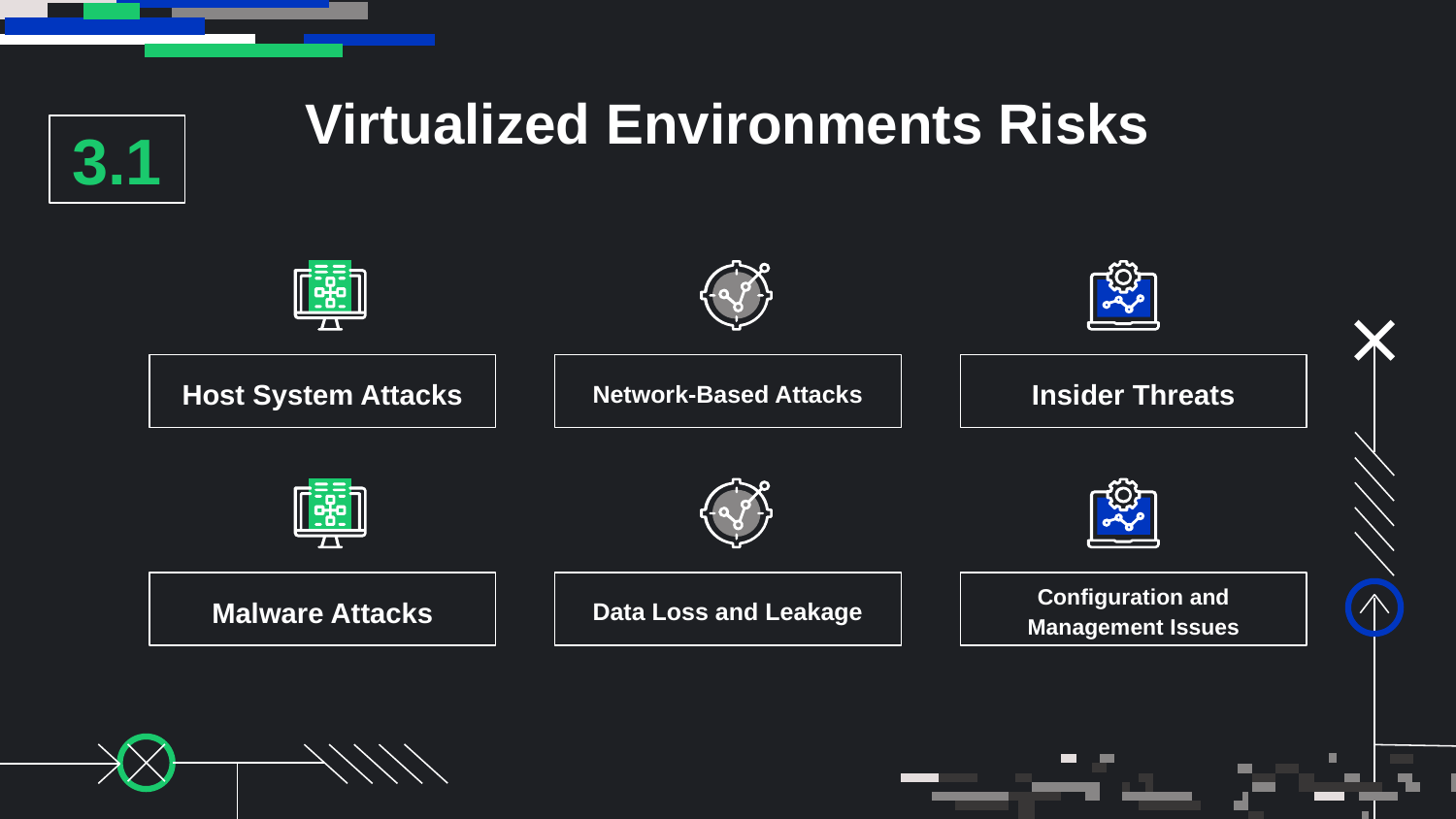

# Virtualized Environments Risks
3.1

Host System Attacks
Network-Based Attacks
Insider Threats

Malware Attacks
Data Loss and Leakage
Configuration and Management Issues